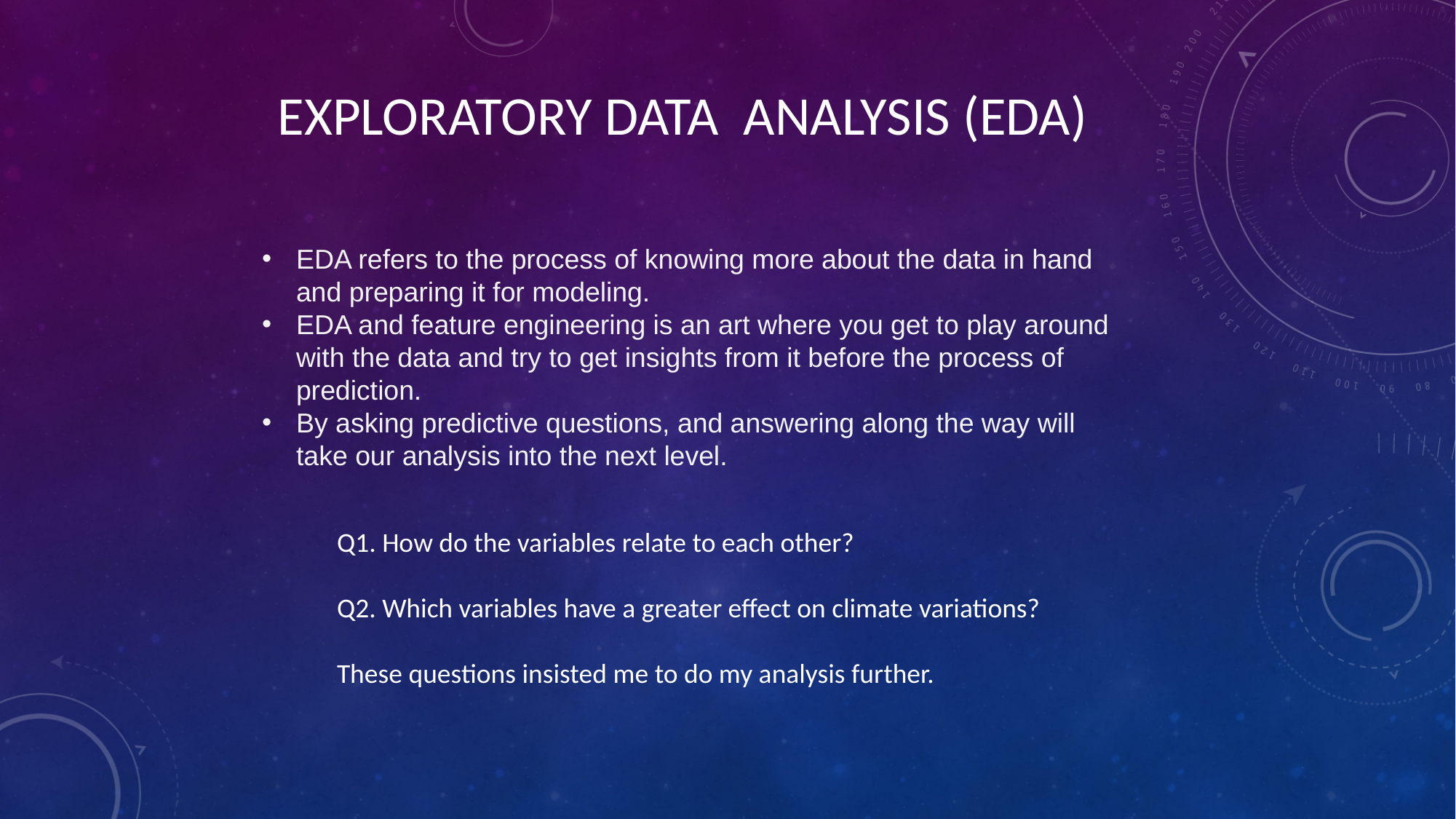

EXPLORATORY DATA  ANALYSIS (EDA)
EDA refers to the process of knowing more about the data in hand and preparing it for modeling.
EDA and feature engineering is an art where you get to play around with the data and try to get insights from it before the process of prediction.
By asking predictive questions, and answering along the way will take our analysis into the next level.
Q1. How do the variables relate to each other?

Q2. Which variables have a greater effect on climate variations?

These questions insisted me to do my analysis further.